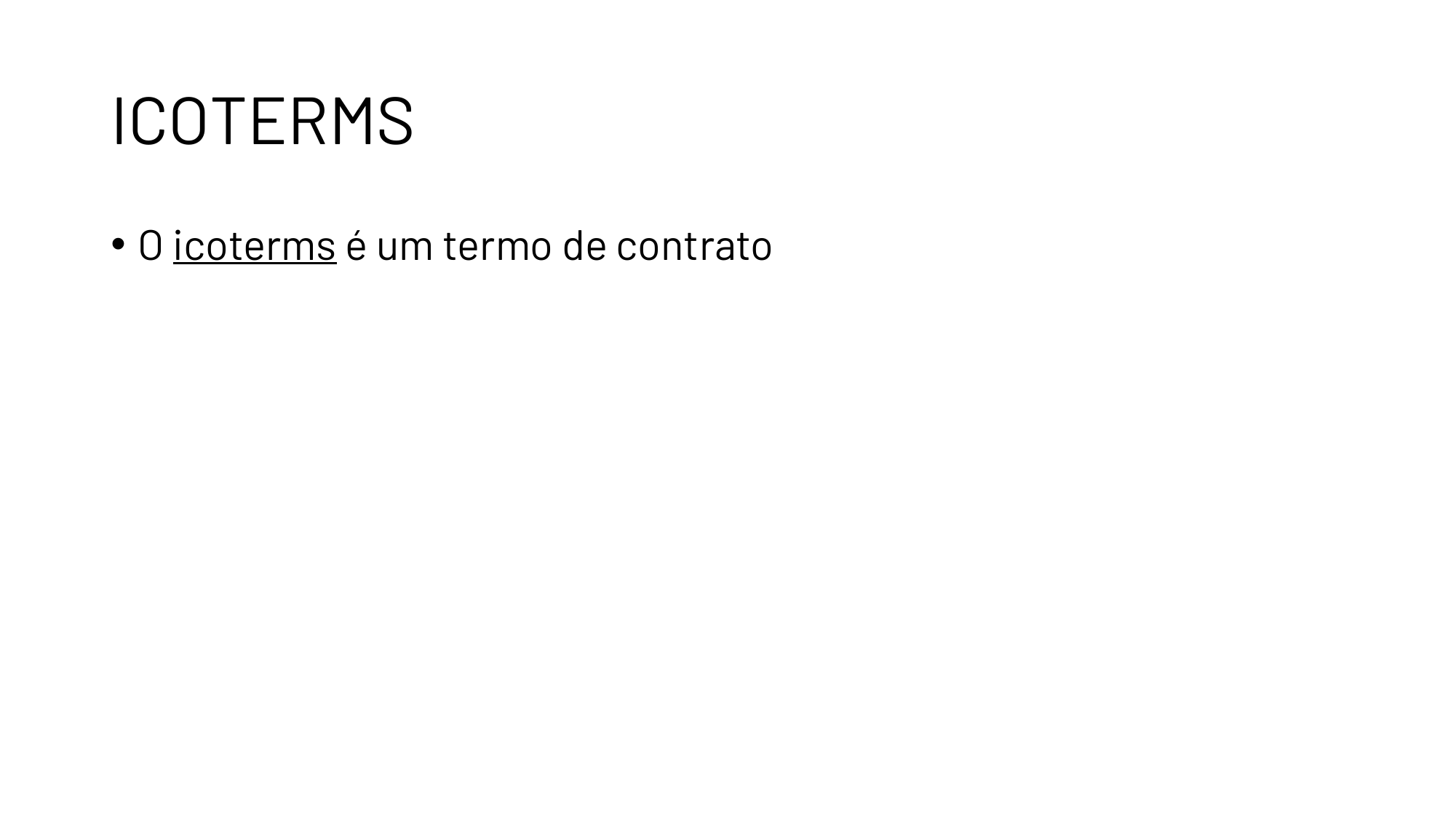

# ICOTERMS
O icoterms é um termo de contrato